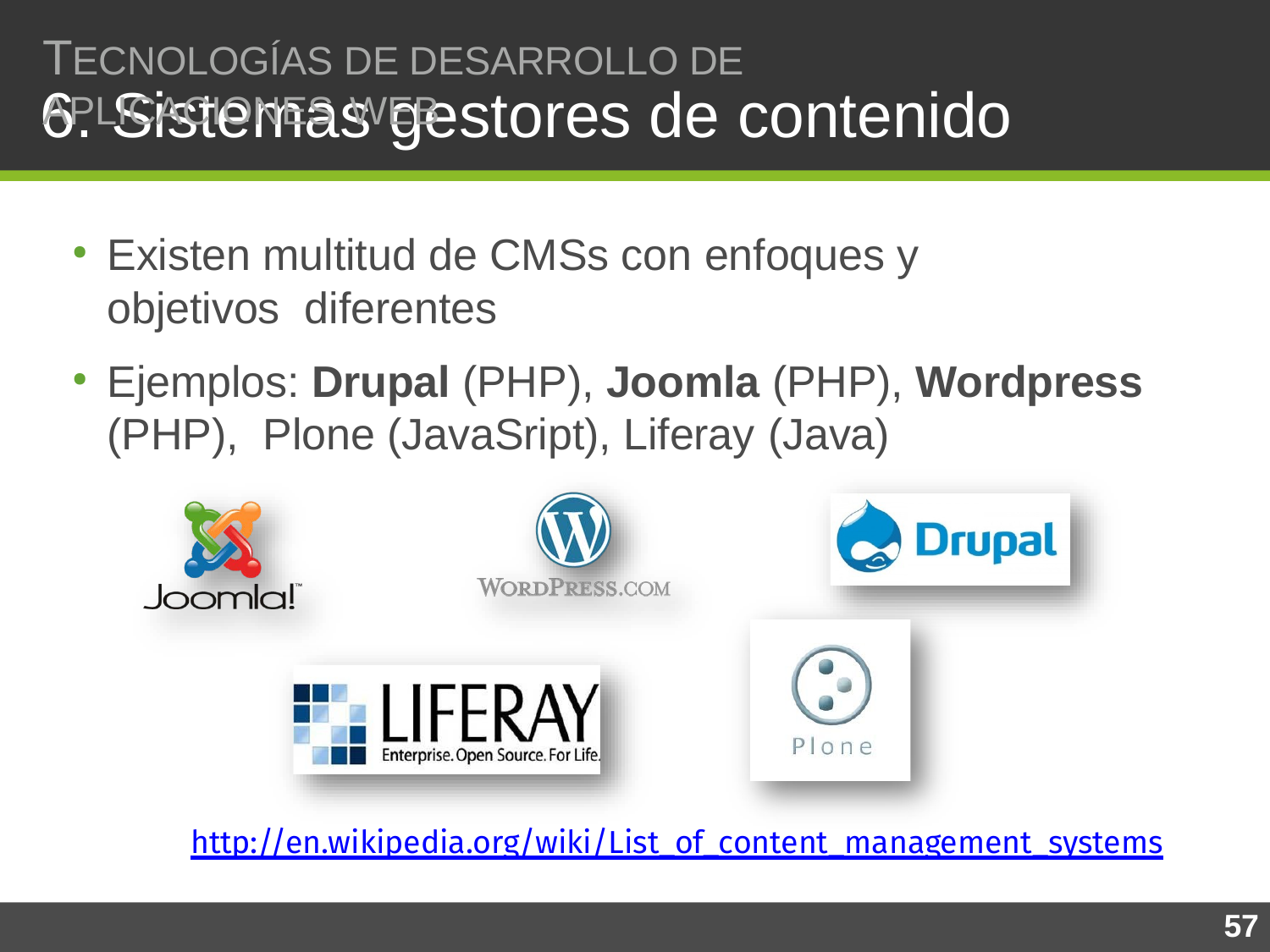

# TECNOLOGÍAS DE DESARROLLO DE APLICACIONES WEB
6. Sistemas gestores de contenido

Existen multitud de CMSs con enfoques y objetivos  diferentes
Ejemplos: Drupal (PHP), Joomla (PHP), Wordpress (PHP),  Plone (JavaSript), Liferay (Java)

http://en.wikipedia.org/wiki/List_of_content_management_systems
57